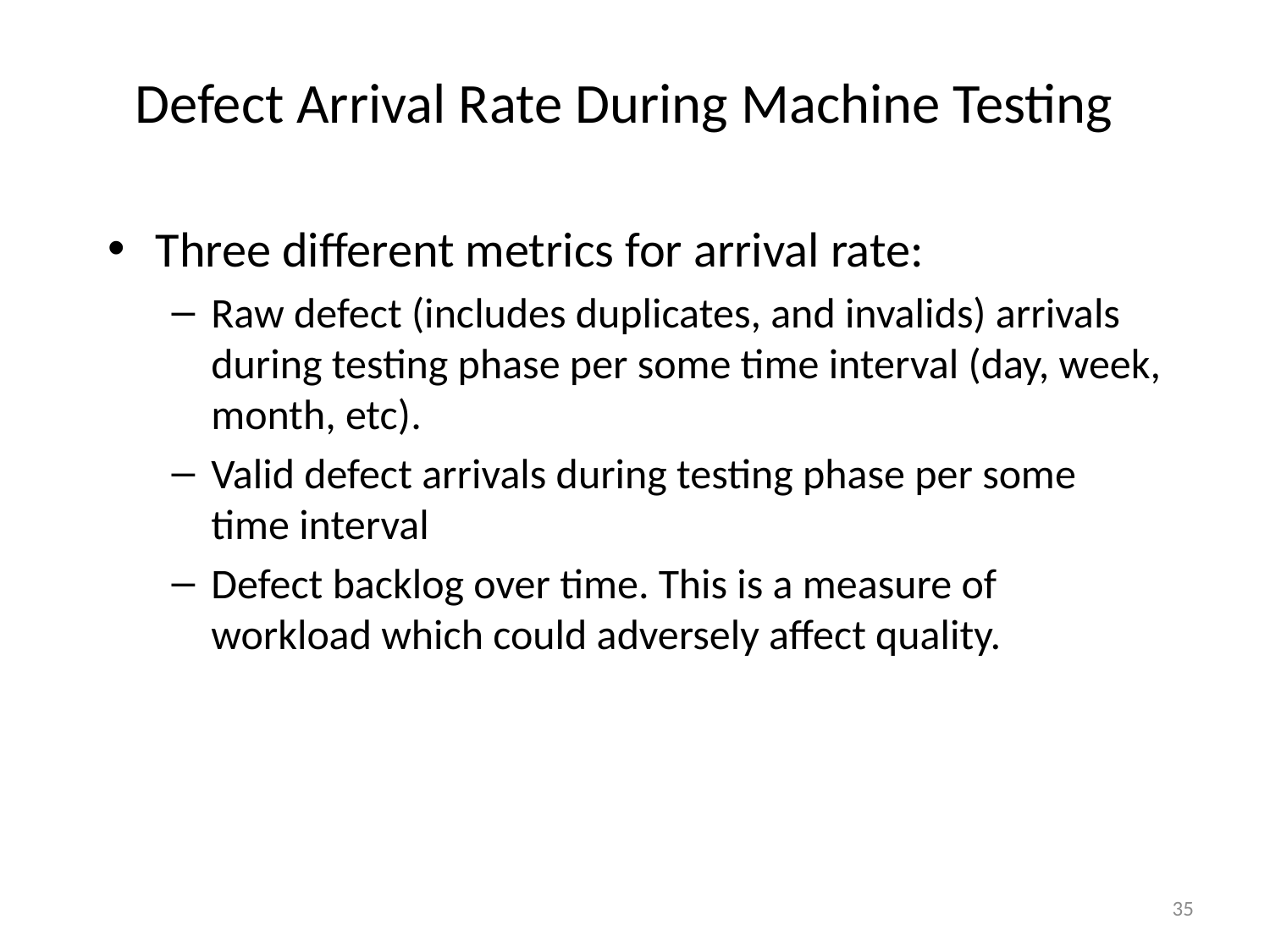

# Defect Arrival Rate During Machine Testing
Three different metrics for arrival rate:
Raw defect (includes duplicates, and invalids) arrivals during testing phase per some time interval (day, week, month, etc).
Valid defect arrivals during testing phase per some time interval
Defect backlog over time. This is a measure of workload which could adversely affect quality.
35